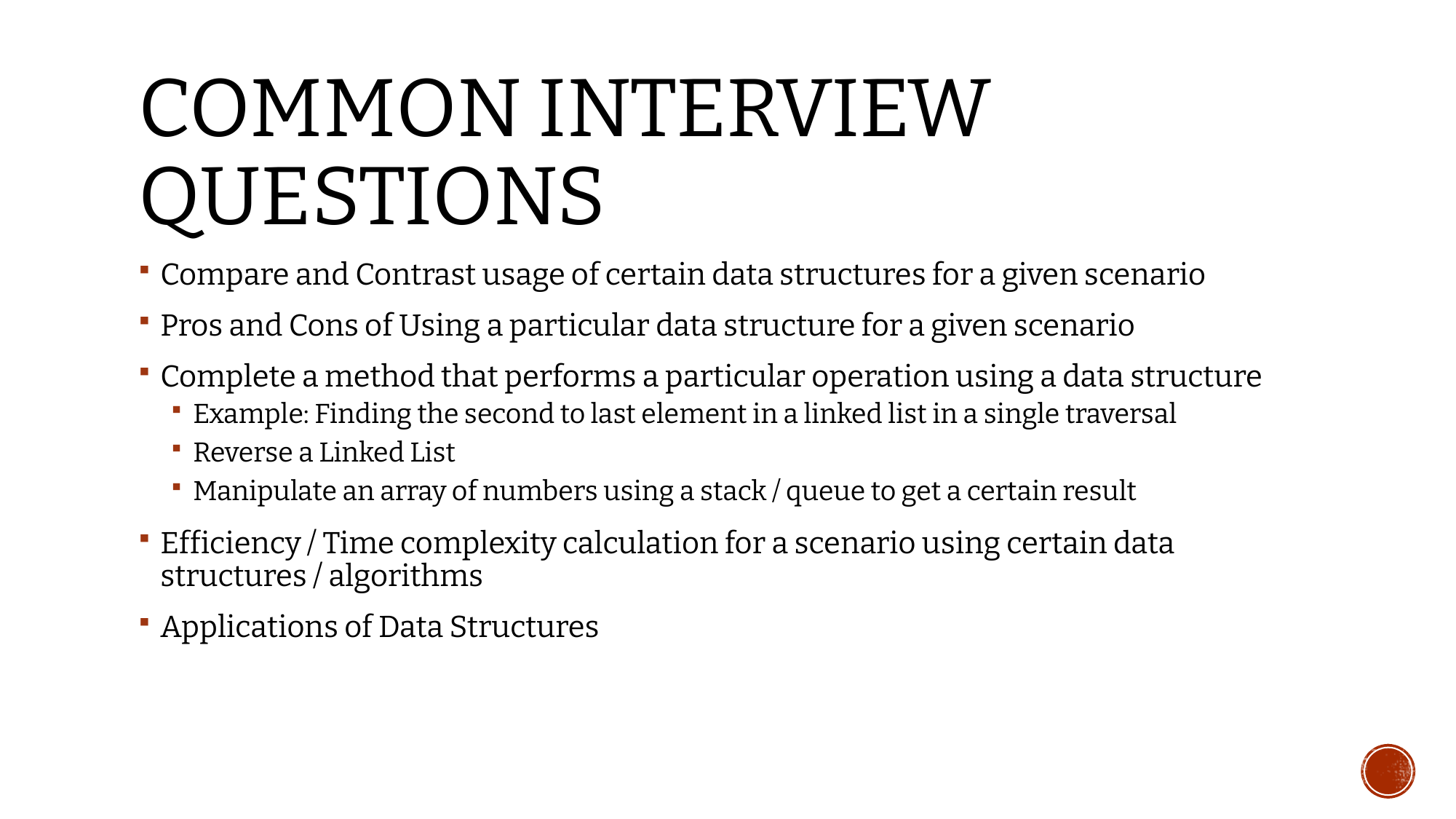

# Common Interview Questions
Compare and Contrast usage of certain data structures for a given scenario
Pros and Cons of Using a particular data structure for a given scenario
Complete a method that performs a particular operation using a data structure
Example: Finding the second to last element in a linked list in a single traversal
Reverse a Linked List
Manipulate an array of numbers using a stack / queue to get a certain result
Efficiency / Time complexity calculation for a scenario using certain data structures / algorithms
Applications of Data Structures